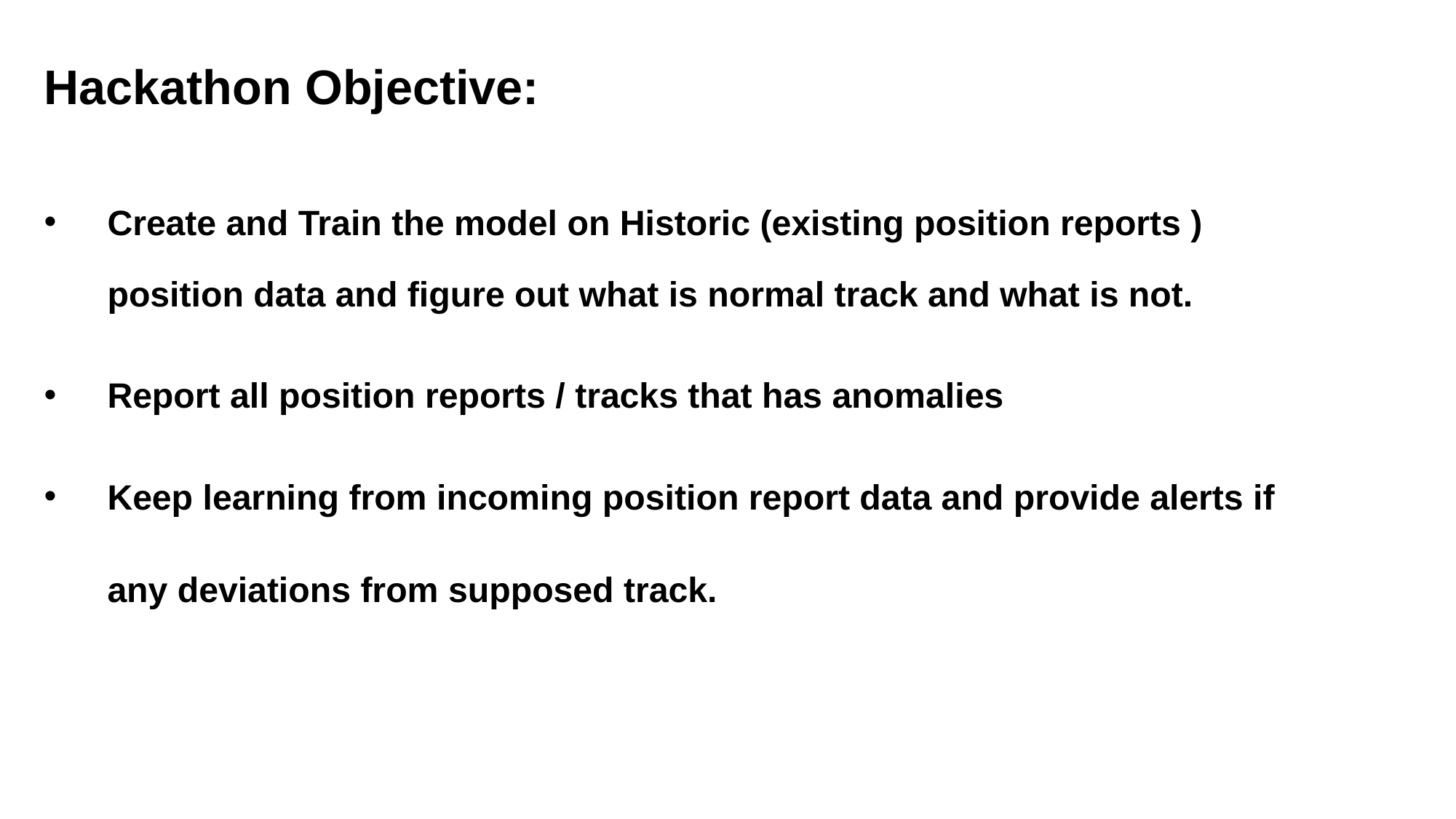

Hackathon Objective:
Create and Train the model on Historic (existing position reports ) position data and figure out what is normal track and what is not.
Report all position reports / tracks that has anomalies
Keep learning from incoming position report data and provide alerts if any deviations from supposed track.